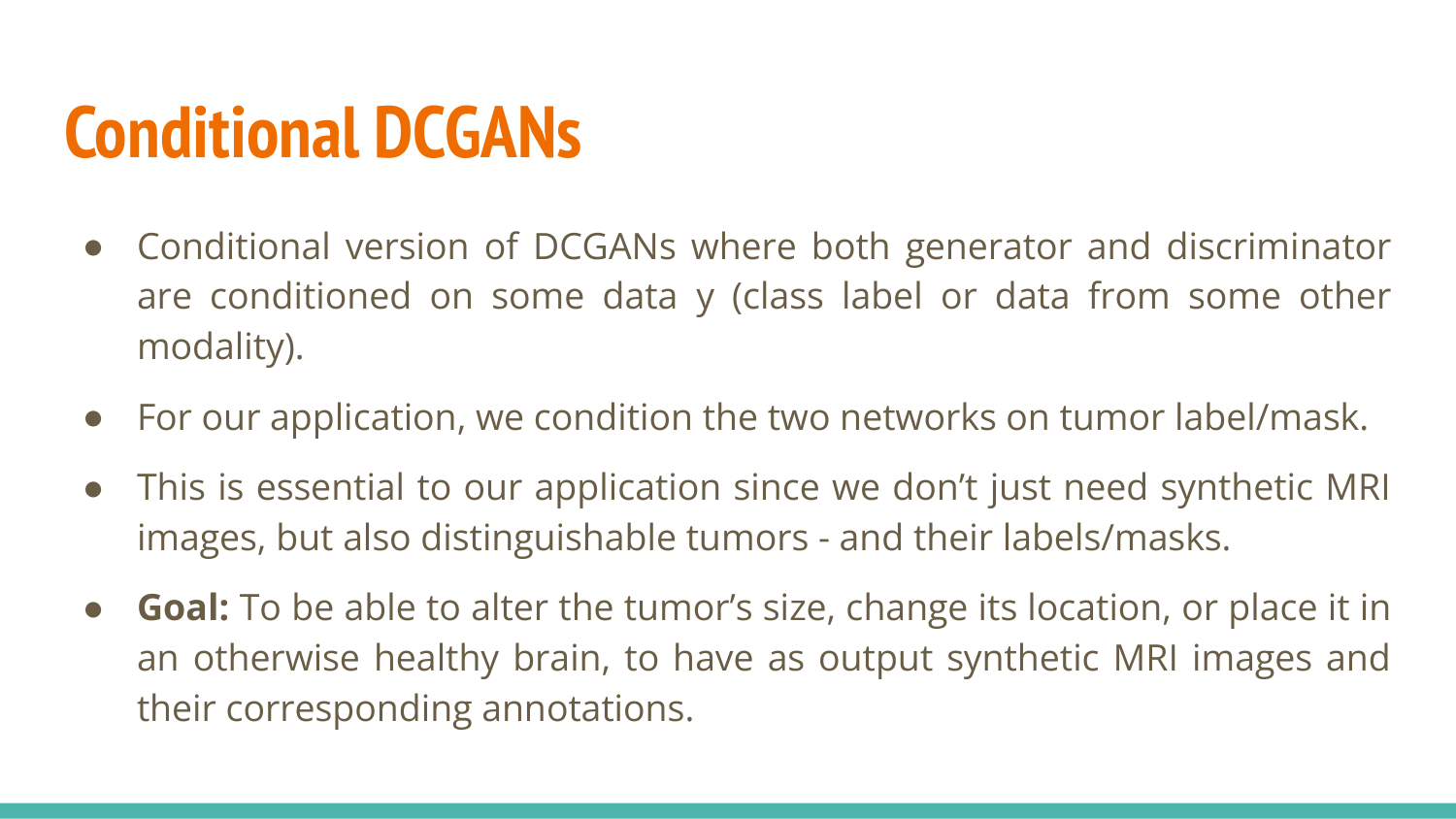

# Conditional DCGANs
Conditional version of DCGANs where both generator and discriminator are conditioned on some data y (class label or data from some other modality).
For our application, we condition the two networks on tumor label/mask.
This is essential to our application since we don’t just need synthetic MRI images, but also distinguishable tumors - and their labels/masks.
Goal: To be able to alter the tumor’s size, change its location, or place it in an otherwise healthy brain, to have as output synthetic MRI images and their corresponding annotations.